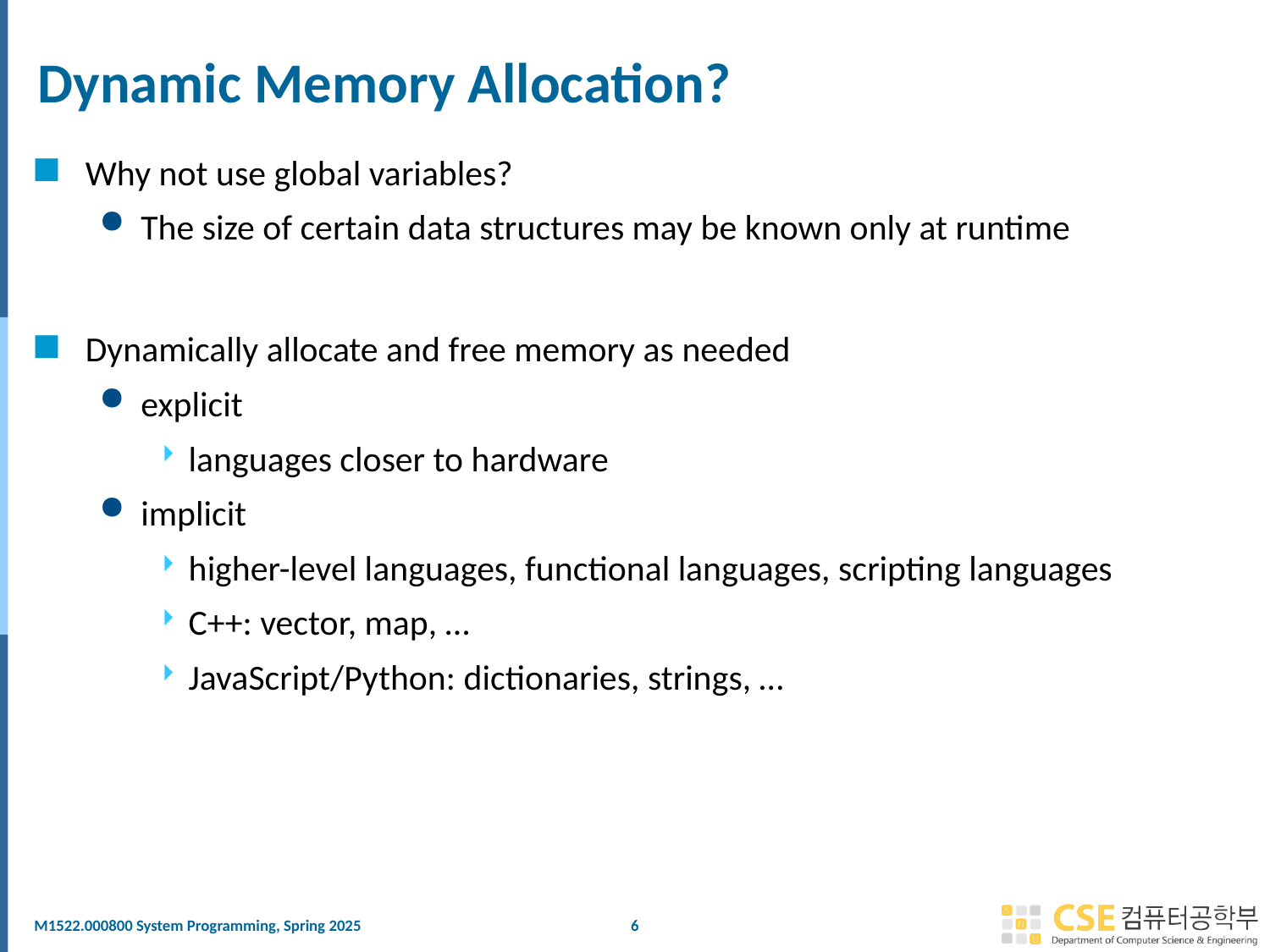

# Dynamic Memory Allocation?
Why not use global variables?
The size of certain data structures may be known only at runtime

Dynamically allocate and free memory as needed
explicit
languages closer to hardware
implicit
higher-level languages, functional languages, scripting languages
C++: vector, map, …
JavaScript/Python: dictionaries, strings, …